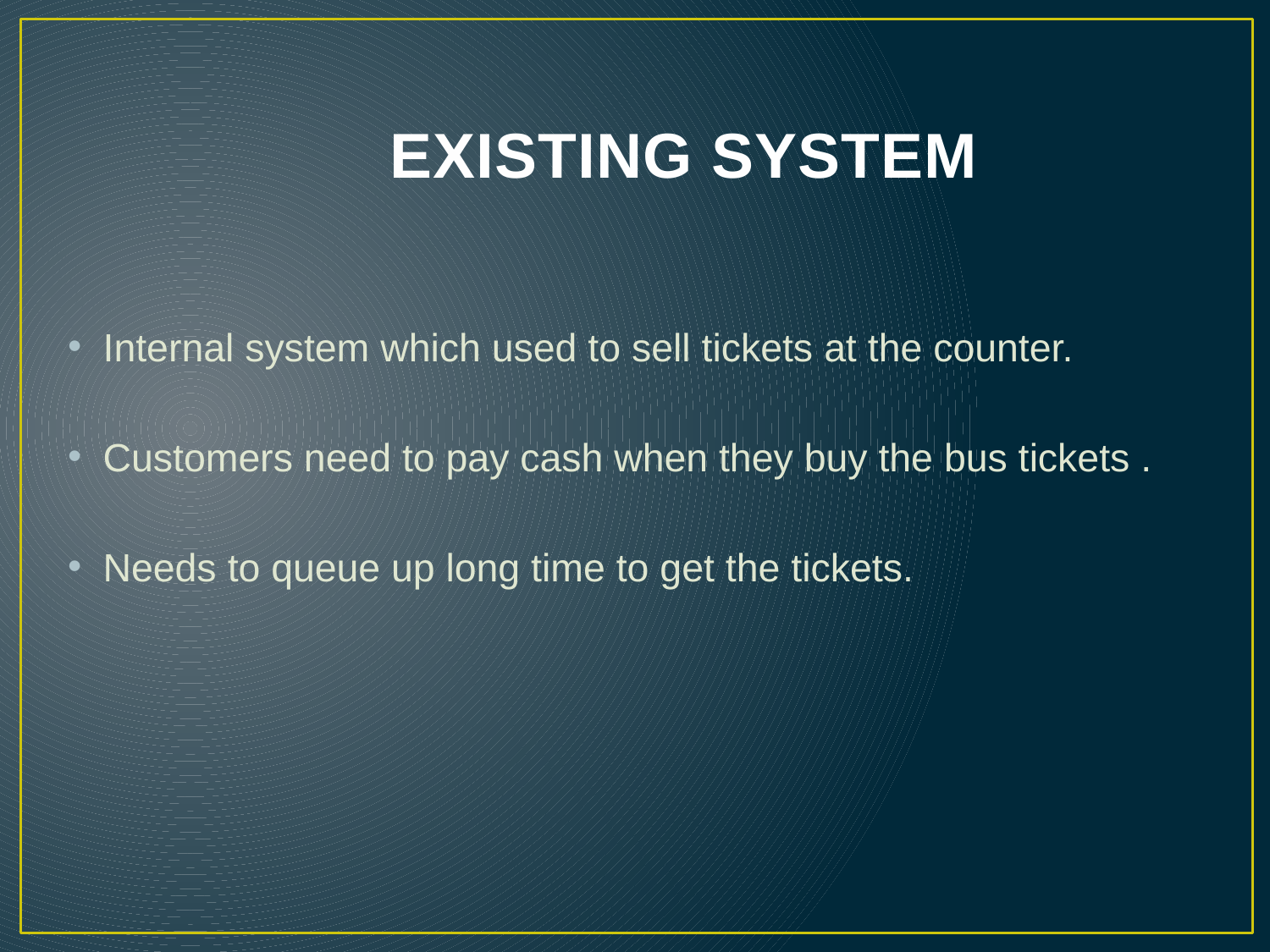

# EXISTING SYSTEM
Internal system which used to sell tickets at the counter.

Customers need to pay cash when they buy the bus tickets .

Needs to queue up long time to get the tickets.